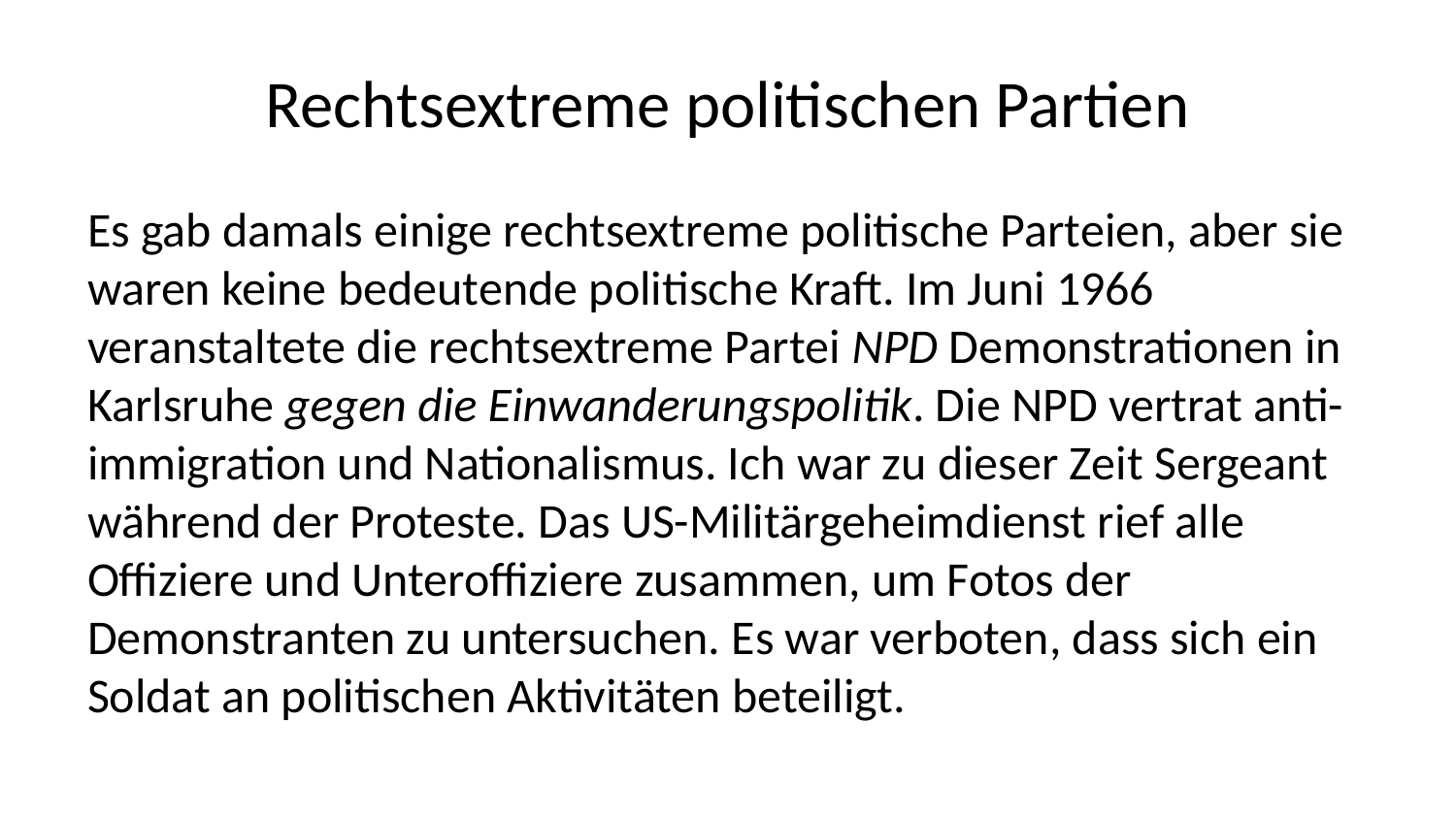

# Rechtsextreme politischen Partien
Es gab damals einige rechtsextreme politische Parteien, aber sie waren keine bedeutende politische Kraft. Im Juni 1966 veranstaltete die rechtsextreme Partei NPD Demonstrationen in Karlsruhe gegen die Einwanderungspolitik. Die NPD vertrat anti-immigration und Nationalismus. Ich war zu dieser Zeit Sergeant während der Proteste. Das US-Militärgeheimdienst rief alle Offiziere und Unteroffiziere zusammen, um Fotos der Demonstranten zu untersuchen. Es war verboten, dass sich ein Soldat an politischen Aktivitäten beteiligt.